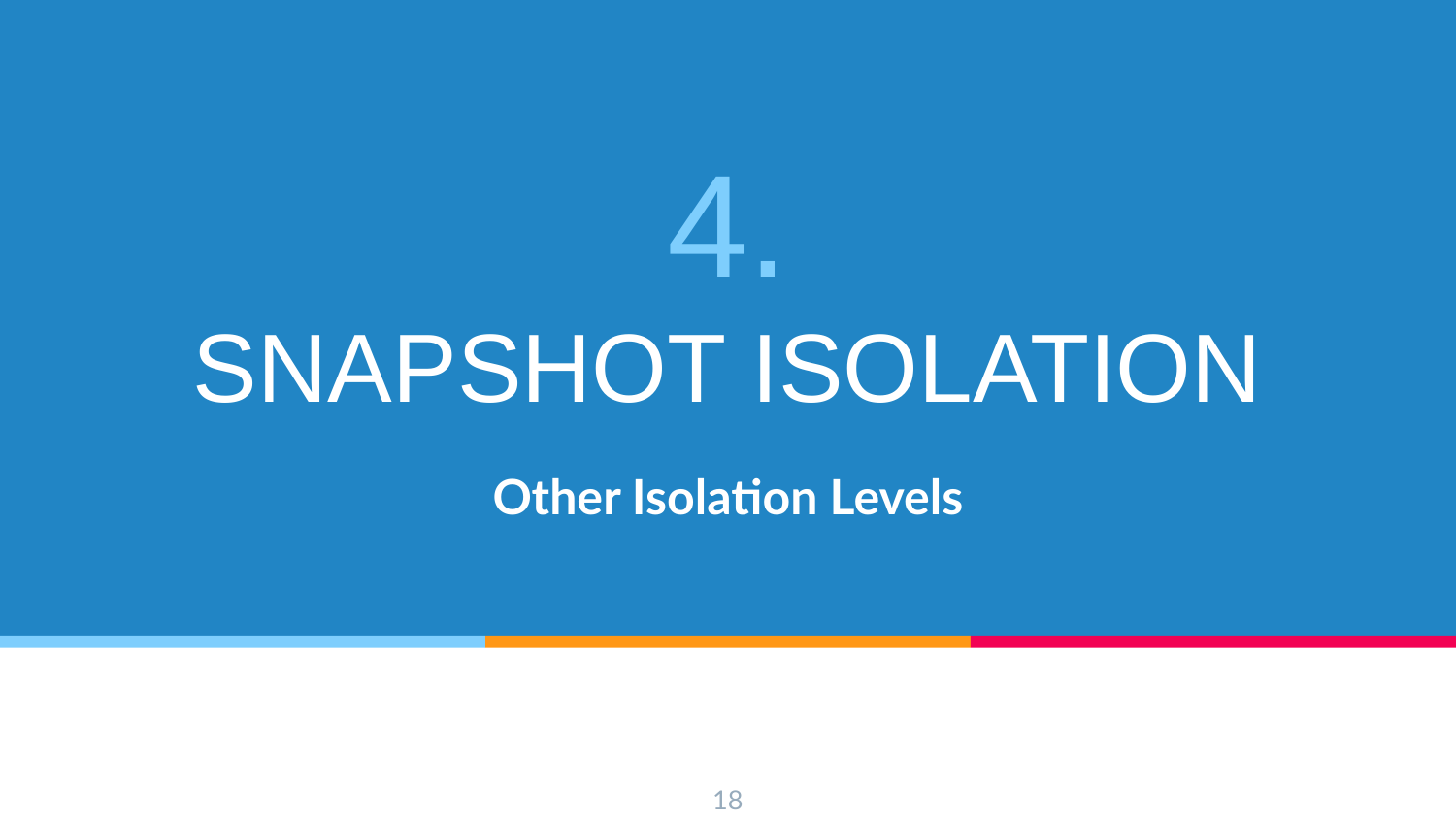

# 4.
SNAPSHOT ISOLATION
Other Isolation Levels
18